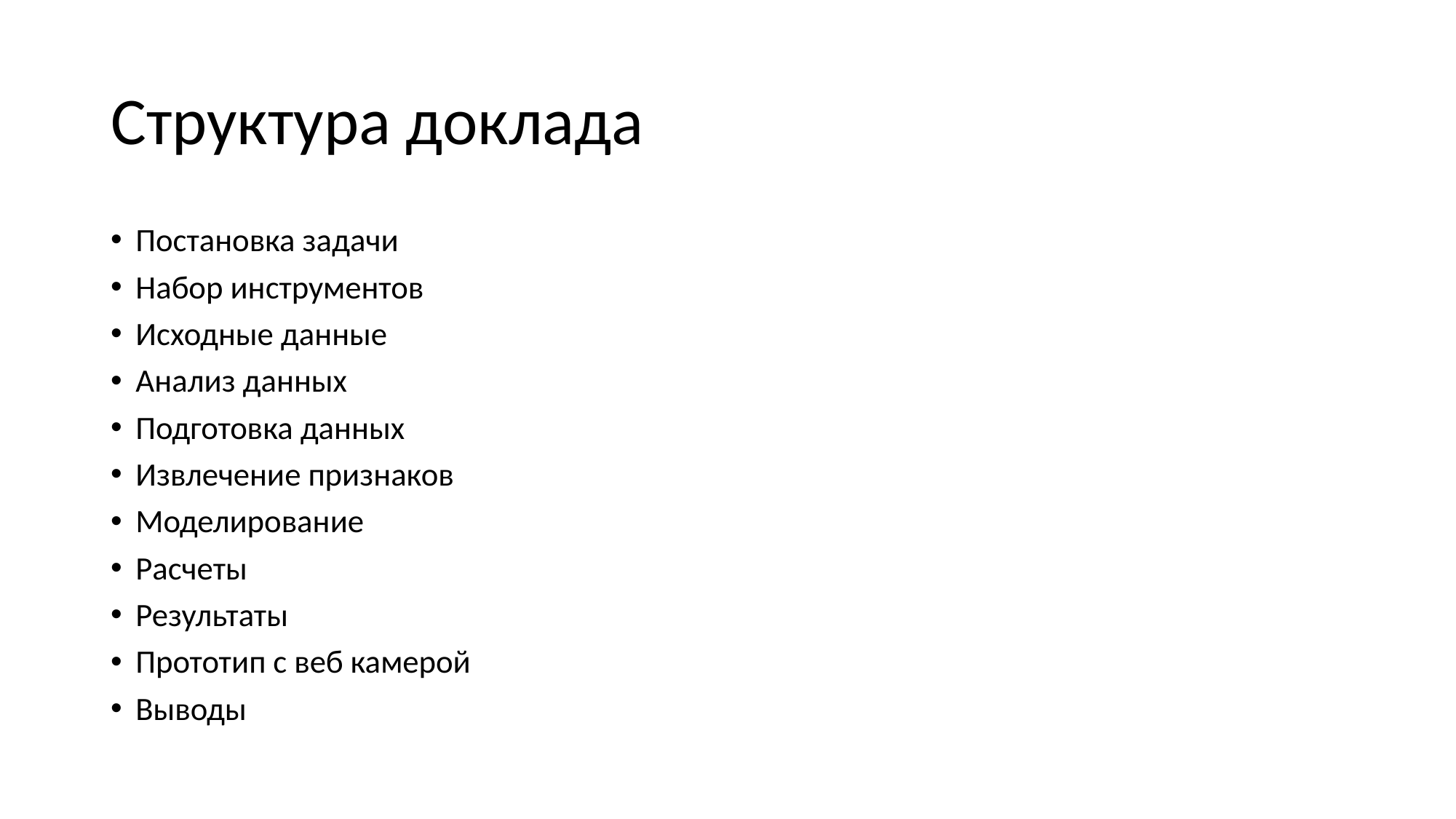

# Структура доклада
Постановка задачи
Набор инструментов
Исходные данные
Анализ данных
Подготовка данных
Извлечение признаков
Моделирование
Расчеты
Результаты
Прототип с веб камерой
Выводы